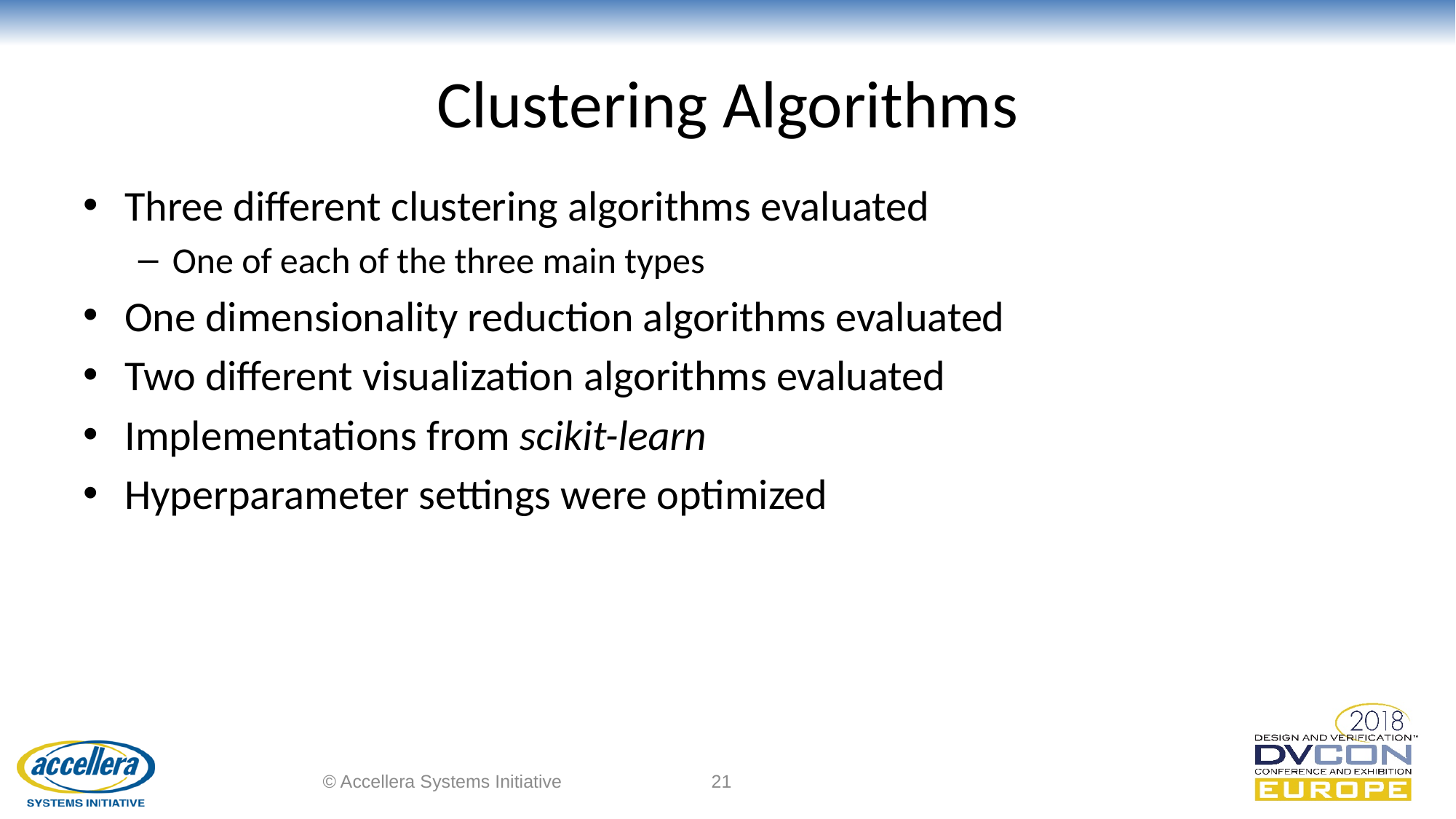

# Clustering Algorithms
Three different clustering algorithms evaluated
One of each of the three main types
One dimensionality reduction algorithms evaluated
Two different visualization algorithms evaluated
Implementations from scikit-learn
Hyperparameter settings were optimized
© Accellera Systems Initiative
21